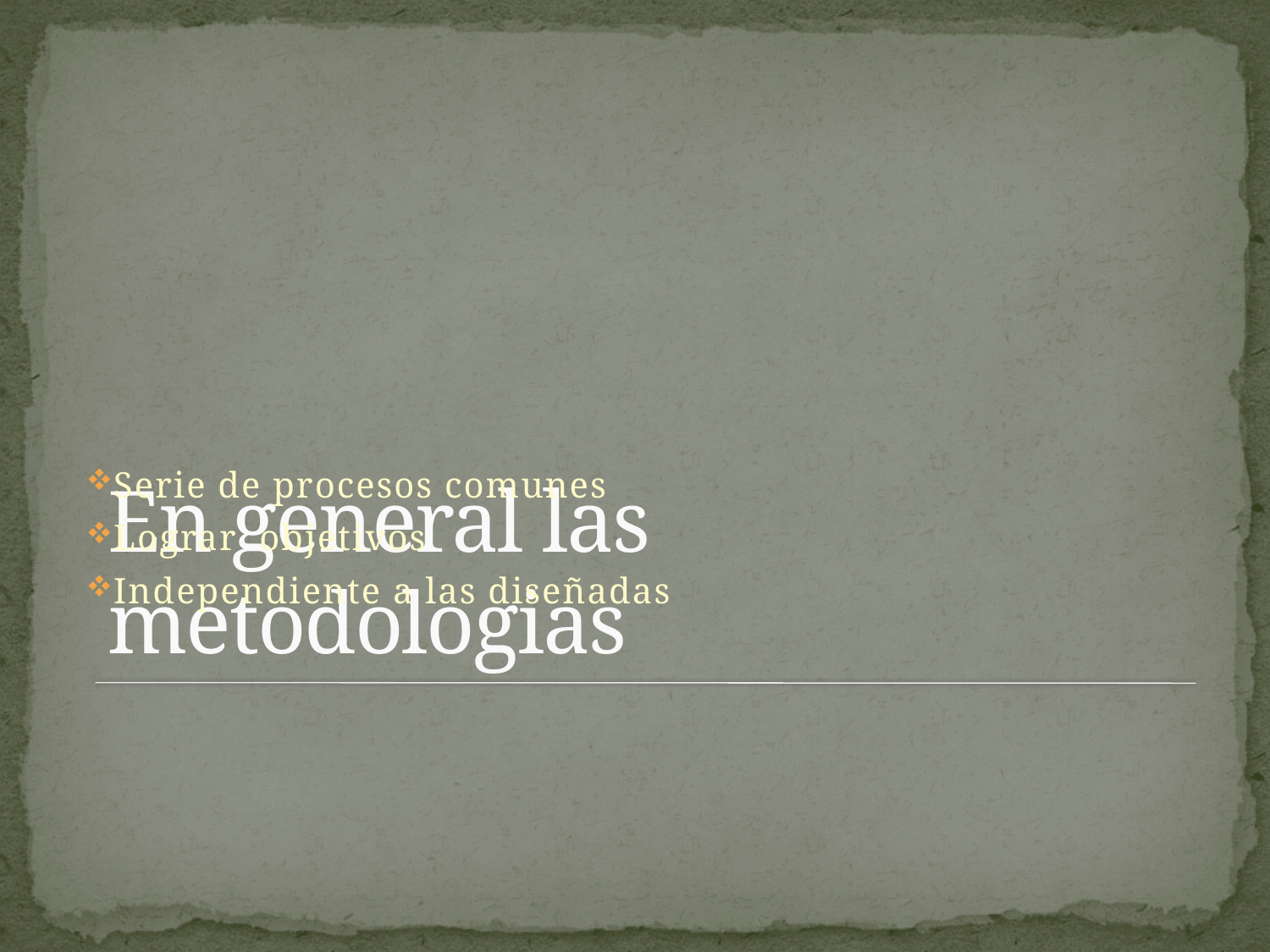

Serie de procesos comunes
Lograr  objetivos
Independiente a las diseñadas
# En general las metodologias